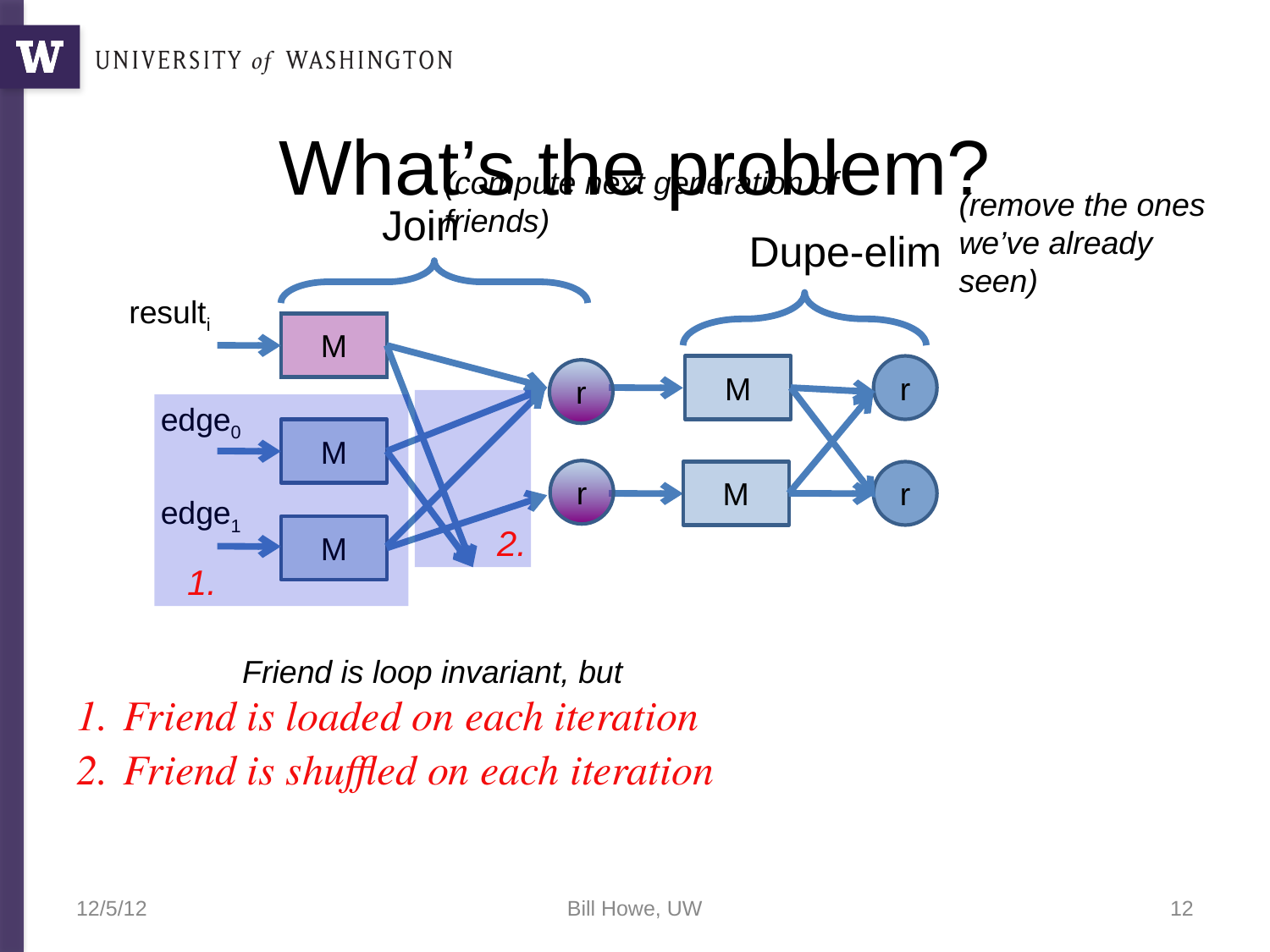

# What’s the problem?

(compute next generation of friends)
(remove the ones we’ve already seen)
Join

Dupe-elim
resulti
M
M
r
r

edge0

M
r
M
r
edge1
2.
M

1.
Friend is loop invariant, but
Friend is loaded on each iteration
Friend is shuffled on each iteration
12/5/12
Bill Howe, UW
12